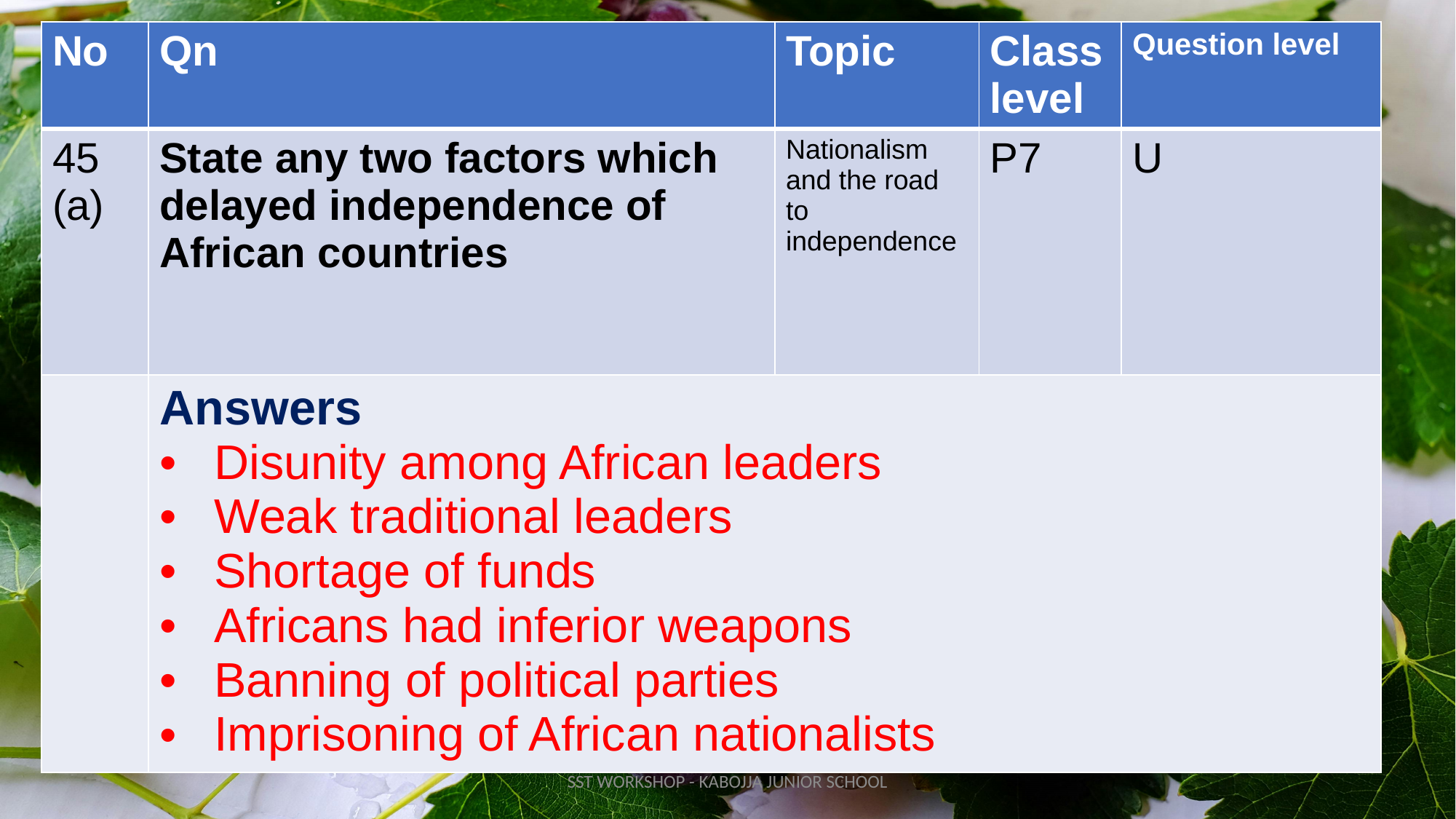

| No | Qn | Topic | Class level | Question level |
| --- | --- | --- | --- | --- |
| 45 (a) | State any two factors which delayed independence of African countries | Nationalism and the road to independence | P7 | U |
|  | Answers Disunity among African leaders Weak traditional leaders Shortage of funds Africans had inferior weapons Banning of political parties Imprisoning of African nationalists |  |  |  |
SST WORKSHOP - KABOJJA JUNIOR SCHOOL